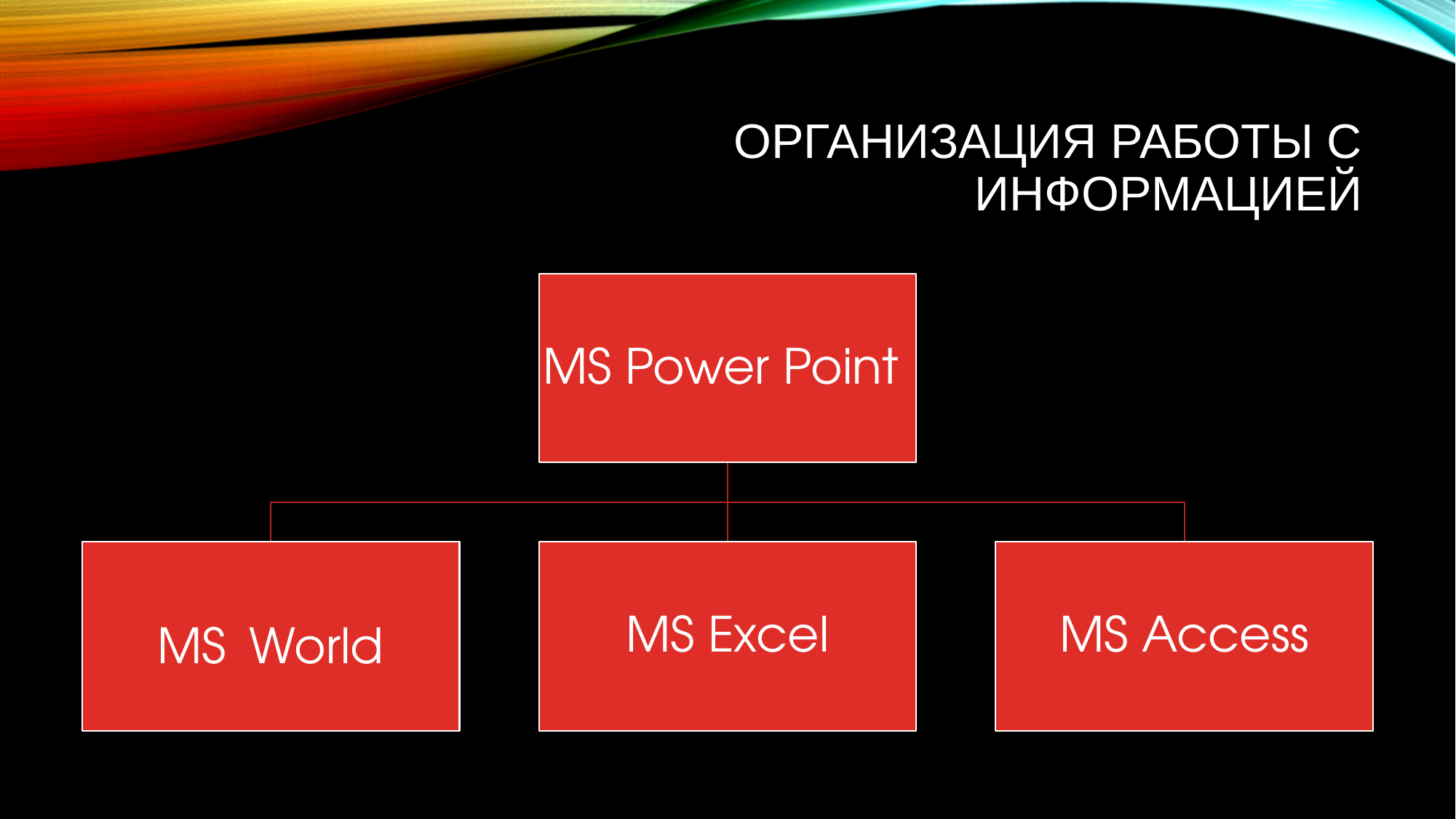

# Организация работы с информацией
MS Power Point
MS World
MS Excel
MS Access